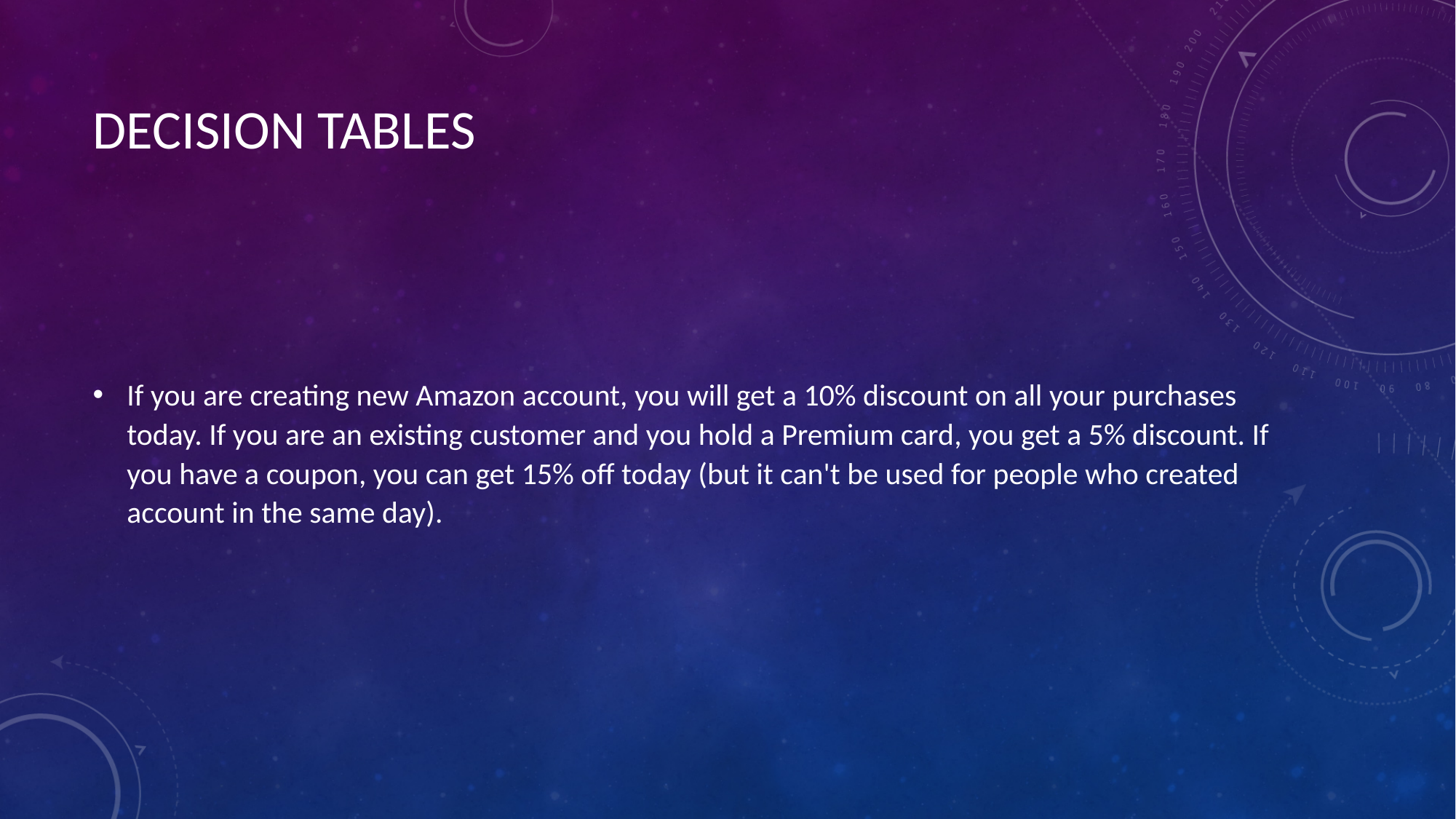

# Decision tables
If you are creating new Amazon account, you will get a 10% discount on all your purchases today. If you are an existing customer and you hold a Premium card, you get a 5% discount. If you have a coupon, you can get 15% off today (but it can't be used for people who created account in the same day).